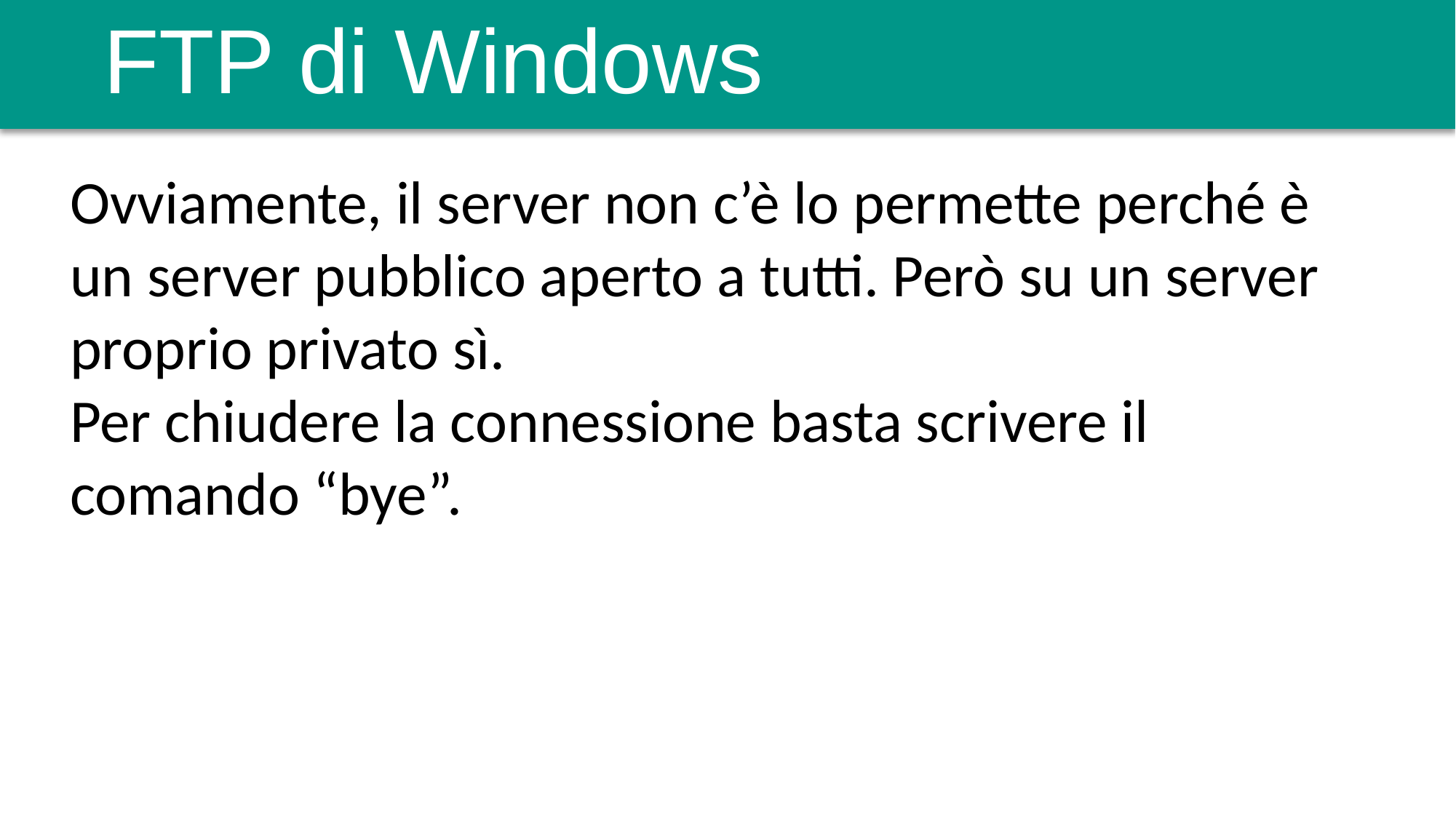

# FTP di Windows
Ovviamente, il server non c’è lo permette perché è un server pubblico aperto a tutti. Però su un server proprio privato sì.
Per chiudere la connessione basta scrivere il comando “bye”.